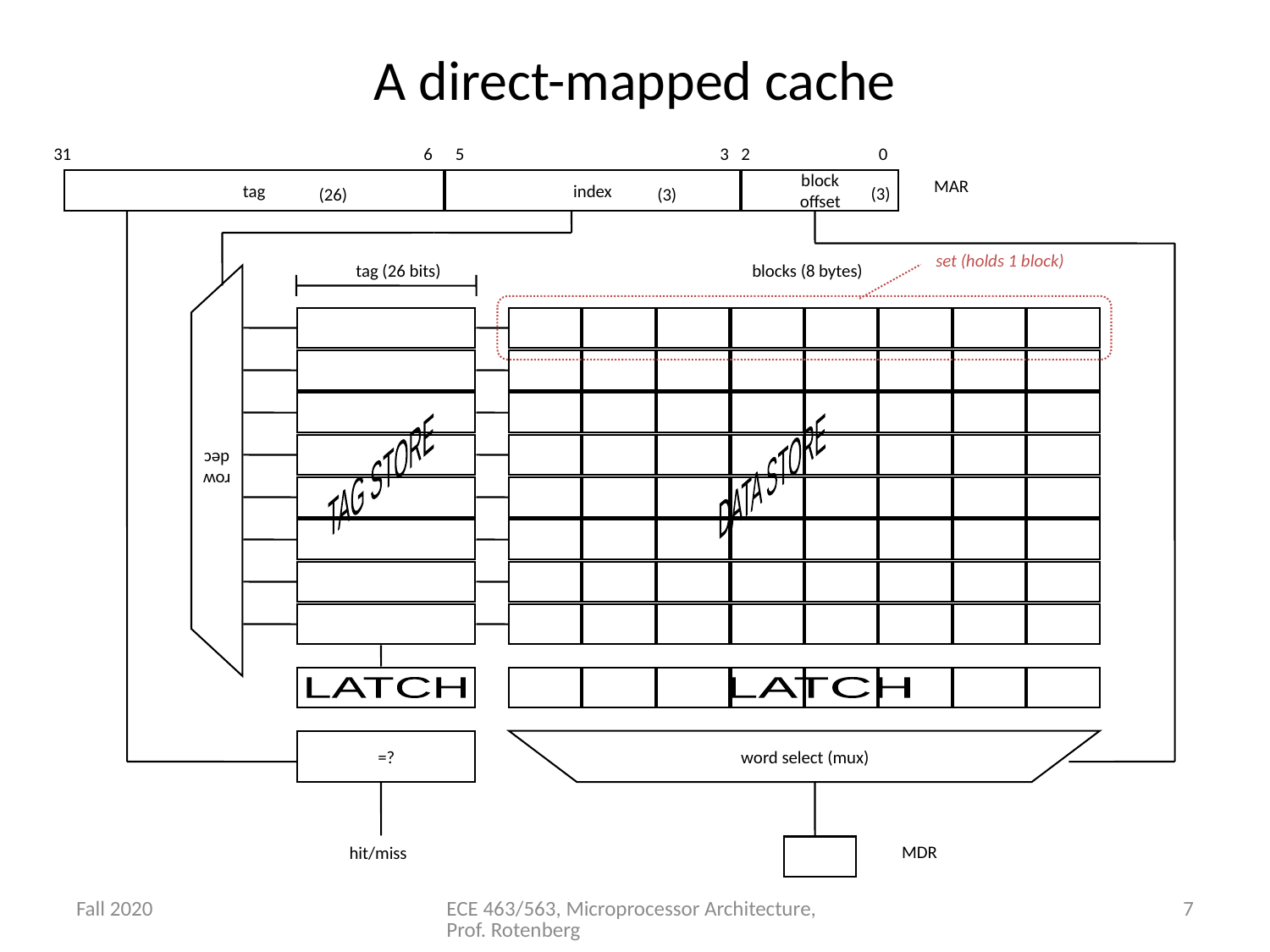

# A direct-mapped cache
31
6
5
3
2
0
MAR
tag
index
block
offset
(3)
(26)
(3)

set (holds 1 block)

tag (26 bits)
blocks (8 bytes)

TAG STORE
DATA STORE

row
dec

LATCH
LATCH
=?

word select (mux)

MDR
hit/miss

Fall 2020
ECE 463/563, Microprocessor Architecture, Prof. Rotenberg
7